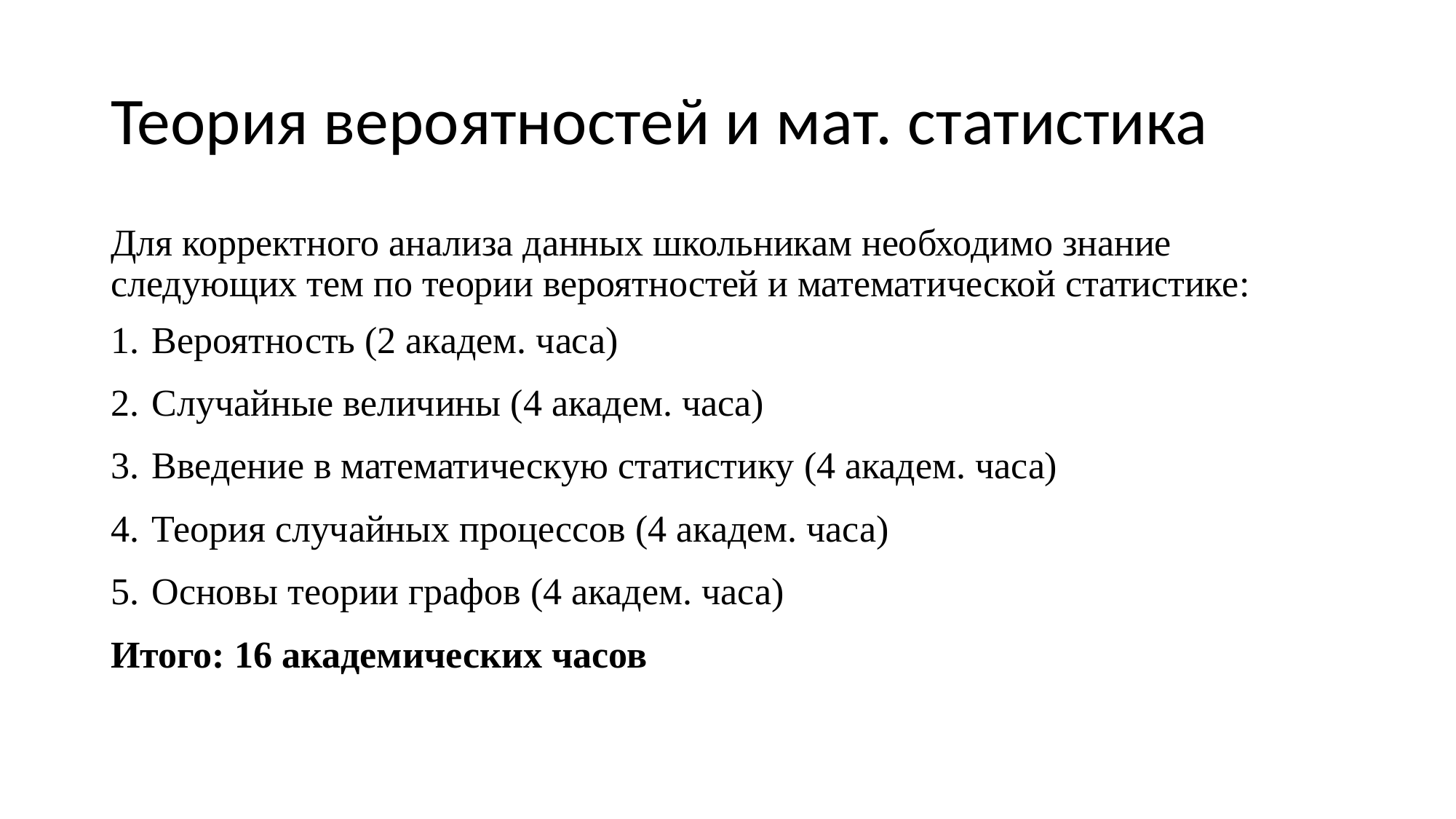

# Теория вероятностей и мат. статистика
Для корректного анализа данных школьникам необходимо знание следующих тем по теории вероятностей и математической статистике:
Вероятность (2 академ. часа)
Случайные величины (4 академ. часа)
Введение в математическую статистику (4 академ. часа)
Теория случайных процессов (4 академ. часа)
Основы теории графов (4 академ. часа)
Итого: 16 академических часов